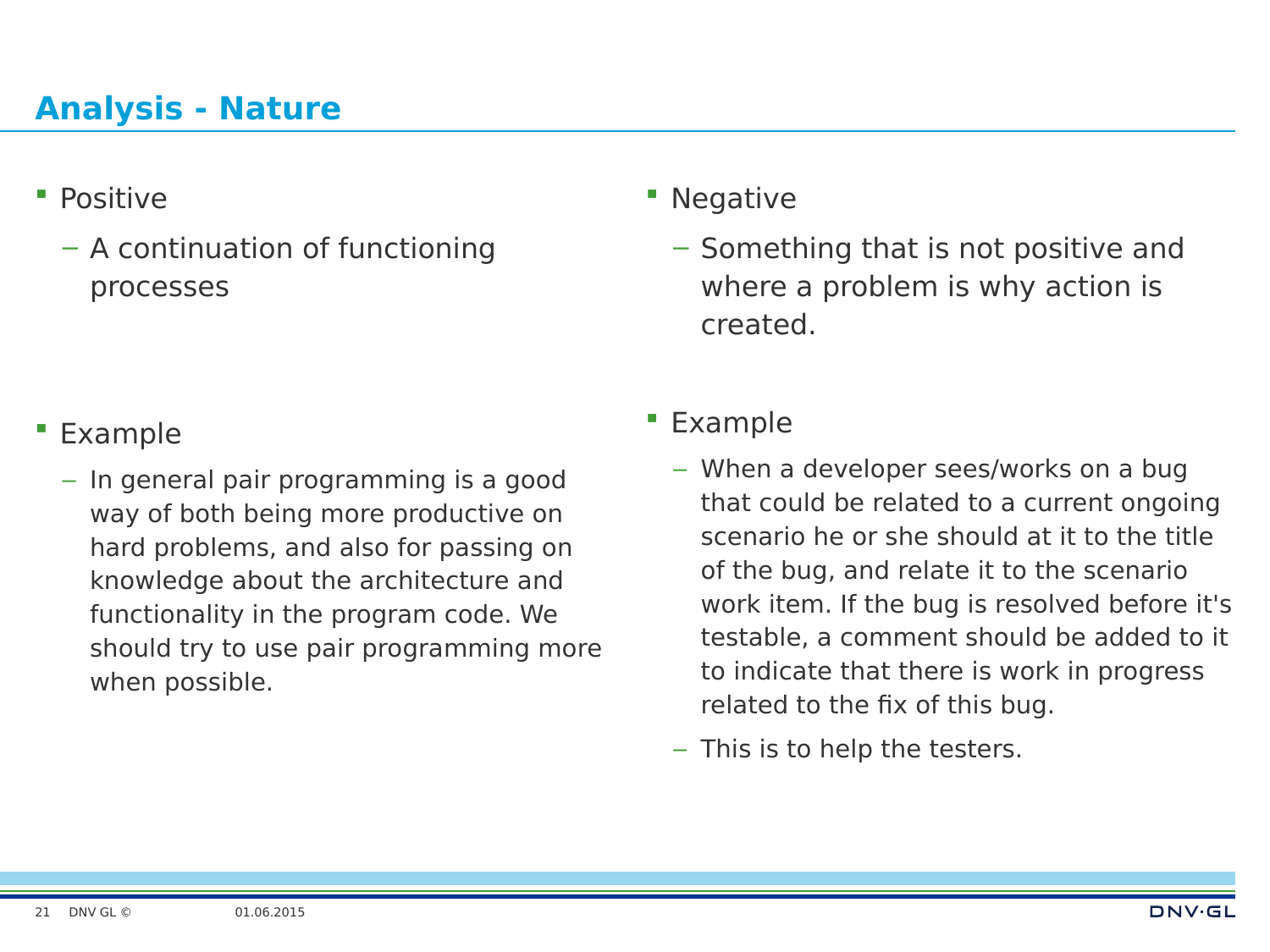

# Analysis - Nature
Positive
A continuation of functioning processes

Example
In general pair programming is a good way of both being more productive on hard problems, and also for passing on knowledge about the architecture and functionality in the program code. We should try to use pair programming more when possible.

Negative
Something that is not positive and where a problem is why action is created.

Example
When a developer sees/works on a bug that could be related to a current ongoing scenario he or she should at it to the title of the bug, and relate it to the scenario work item. If the bug is resolved before it's testable, a comment should be added to it to indicate that there is work in progress related to the fix of this bug.
This is to help the testers.
21